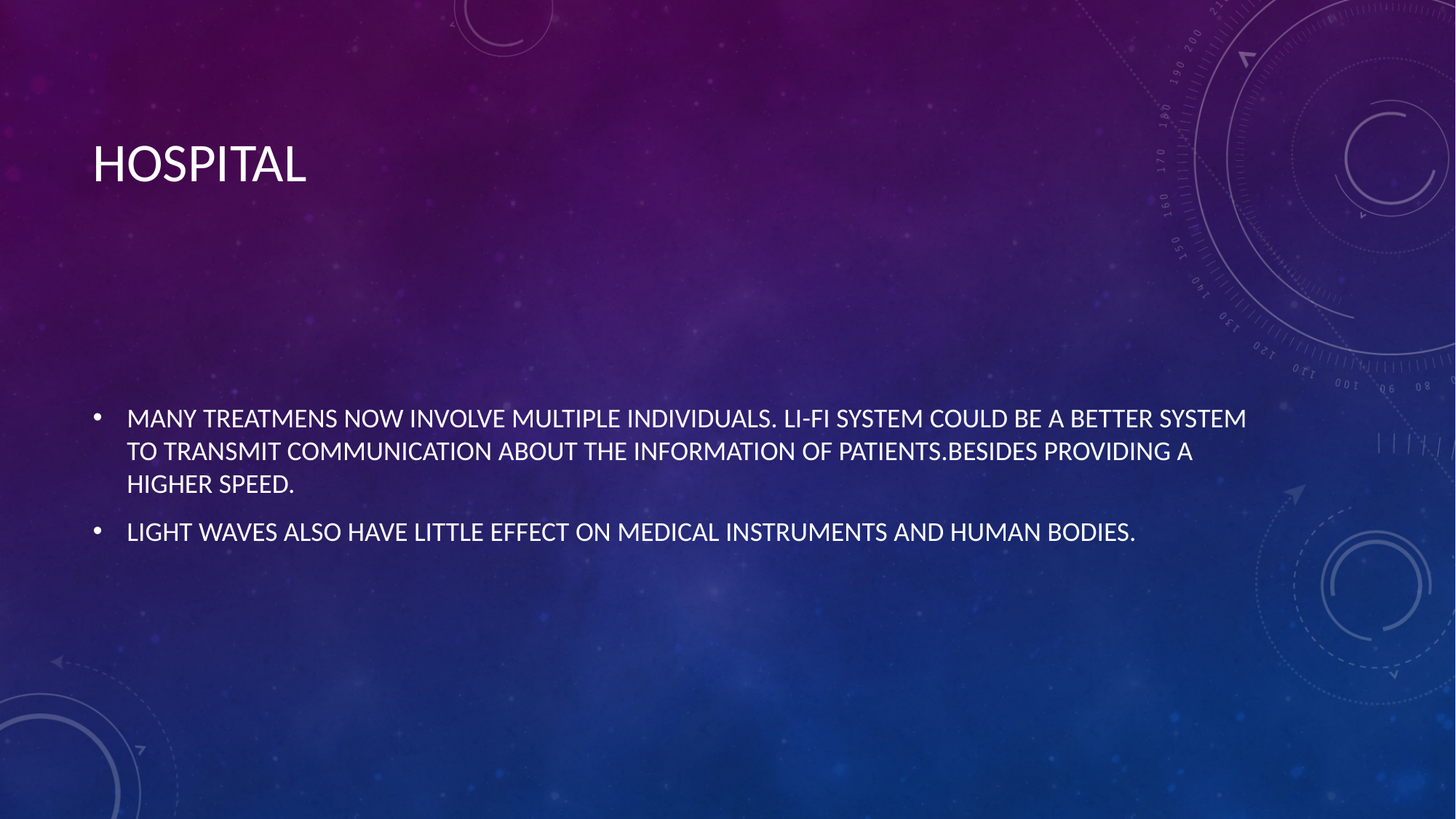

# HOSPITAL
MANY TREATMENS NOW INVOLVE MULTIPLE INDIVIDUALS. LI-FI SYSTEM COULD BE A BETTER SYSTEM TO TRANSMIT COMMUNICATION ABOUT THE INFORMATION OF PATIENTS.BESIDES PROVIDING A HIGHER SPEED.
LIGHT WAVES ALSO HAVE LITTLE EFFECT ON MEDICAL INSTRUMENTS AND HUMAN BODIES.